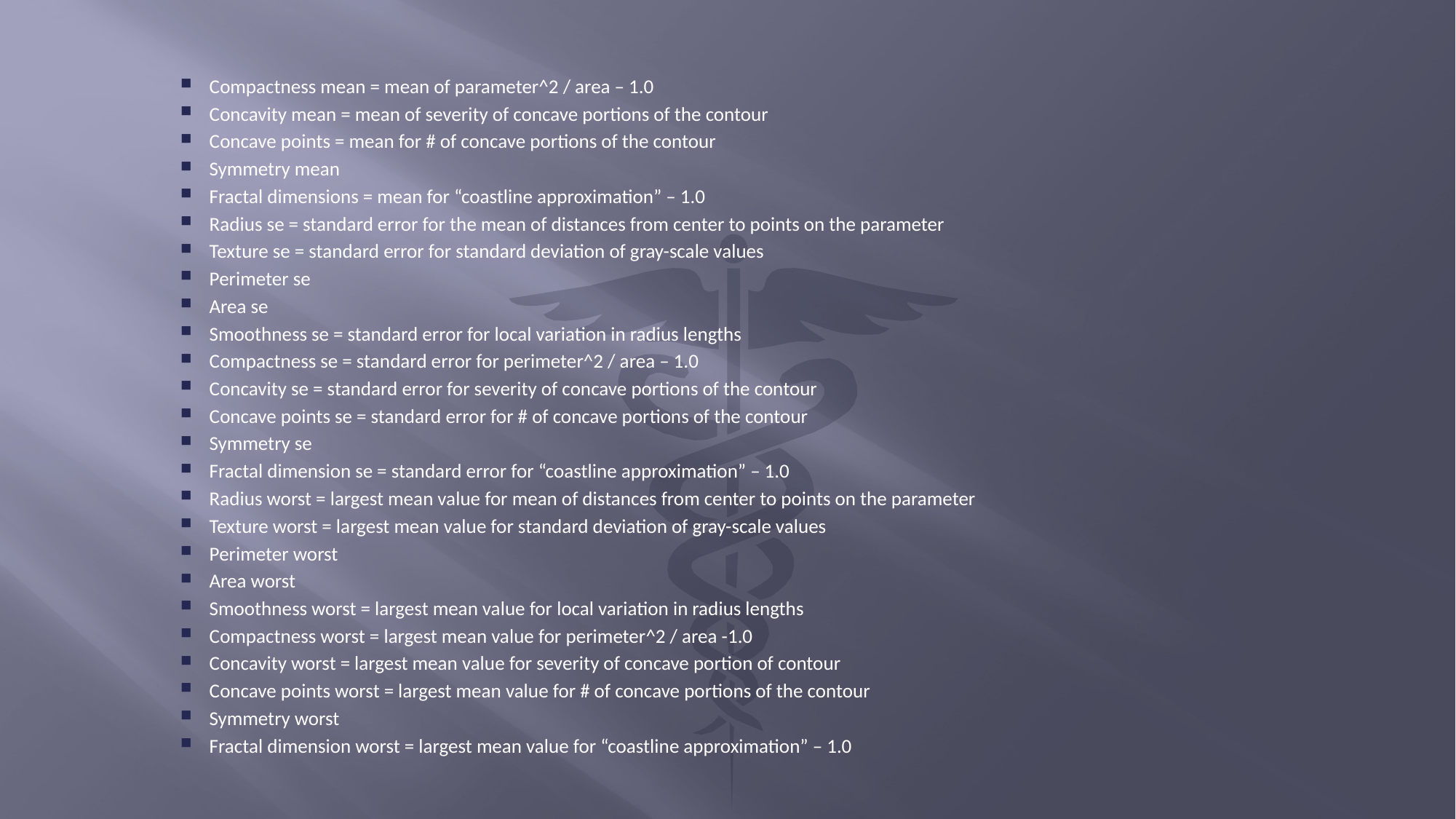

Compactness mean = mean of parameter^2 / area – 1.0
Concavity mean = mean of severity of concave portions of the contour
Concave points = mean for # of concave portions of the contour
Symmetry mean
Fractal dimensions = mean for “coastline approximation” – 1.0
Radius se = standard error for the mean of distances from center to points on the parameter
Texture se = standard error for standard deviation of gray-scale values
Perimeter se
Area se
Smoothness se = standard error for local variation in radius lengths
Compactness se = standard error for perimeter^2 / area – 1.0
Concavity se = standard error for severity of concave portions of the contour
Concave points se = standard error for # of concave portions of the contour
Symmetry se
Fractal dimension se = standard error for “coastline approximation” – 1.0
Radius worst = largest mean value for mean of distances from center to points on the parameter
Texture worst = largest mean value for standard deviation of gray-scale values
Perimeter worst
Area worst
Smoothness worst = largest mean value for local variation in radius lengths
Compactness worst = largest mean value for perimeter^2 / area -1.0
Concavity worst = largest mean value for severity of concave portion of contour
Concave points worst = largest mean value for # of concave portions of the contour
Symmetry worst
Fractal dimension worst = largest mean value for “coastline approximation” – 1.0